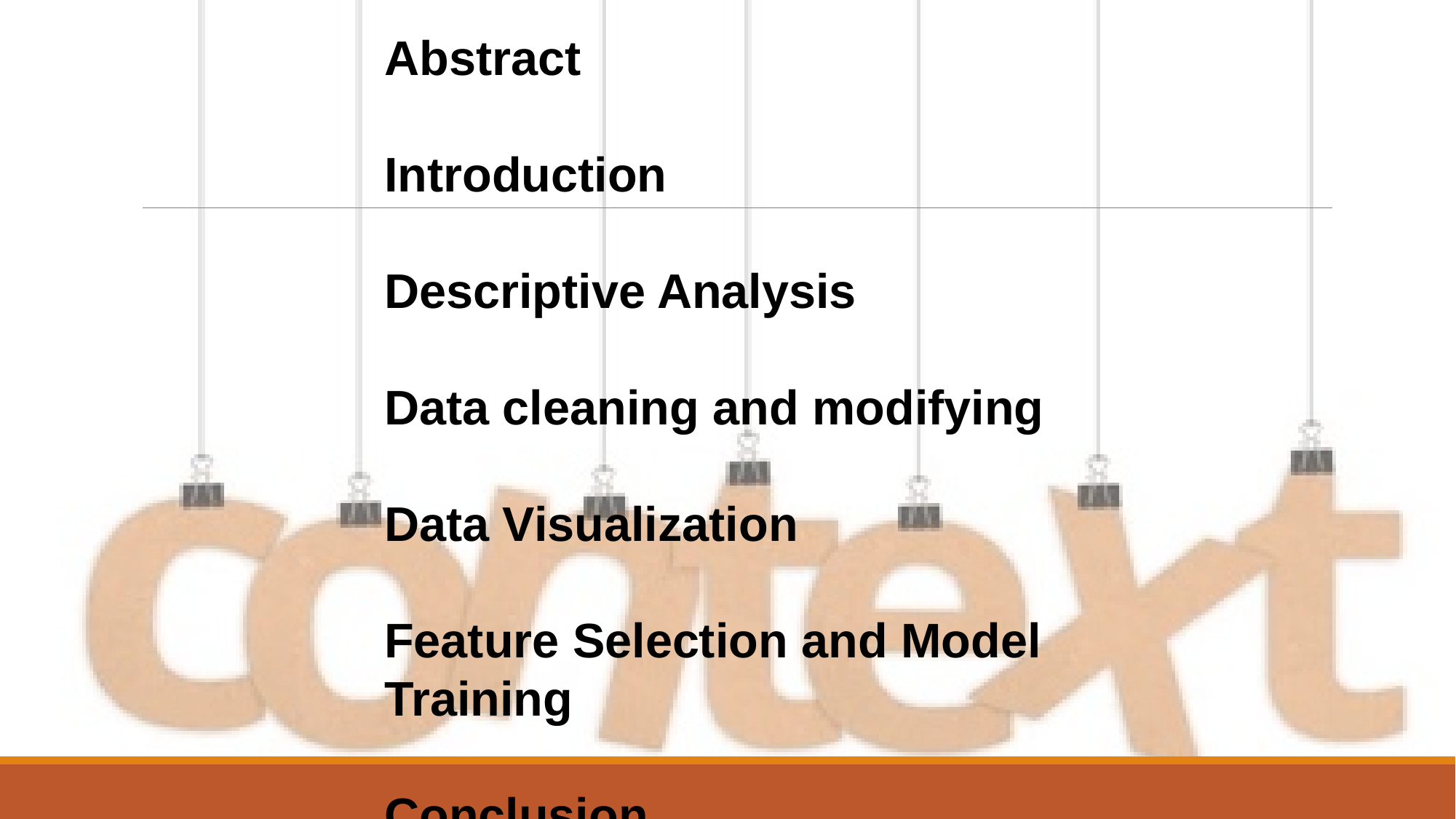

Abstract

Introduction

Descriptive Analysis

Data cleaning and modifying

Data Visualization

Feature Selection and Model Training

Conclusion